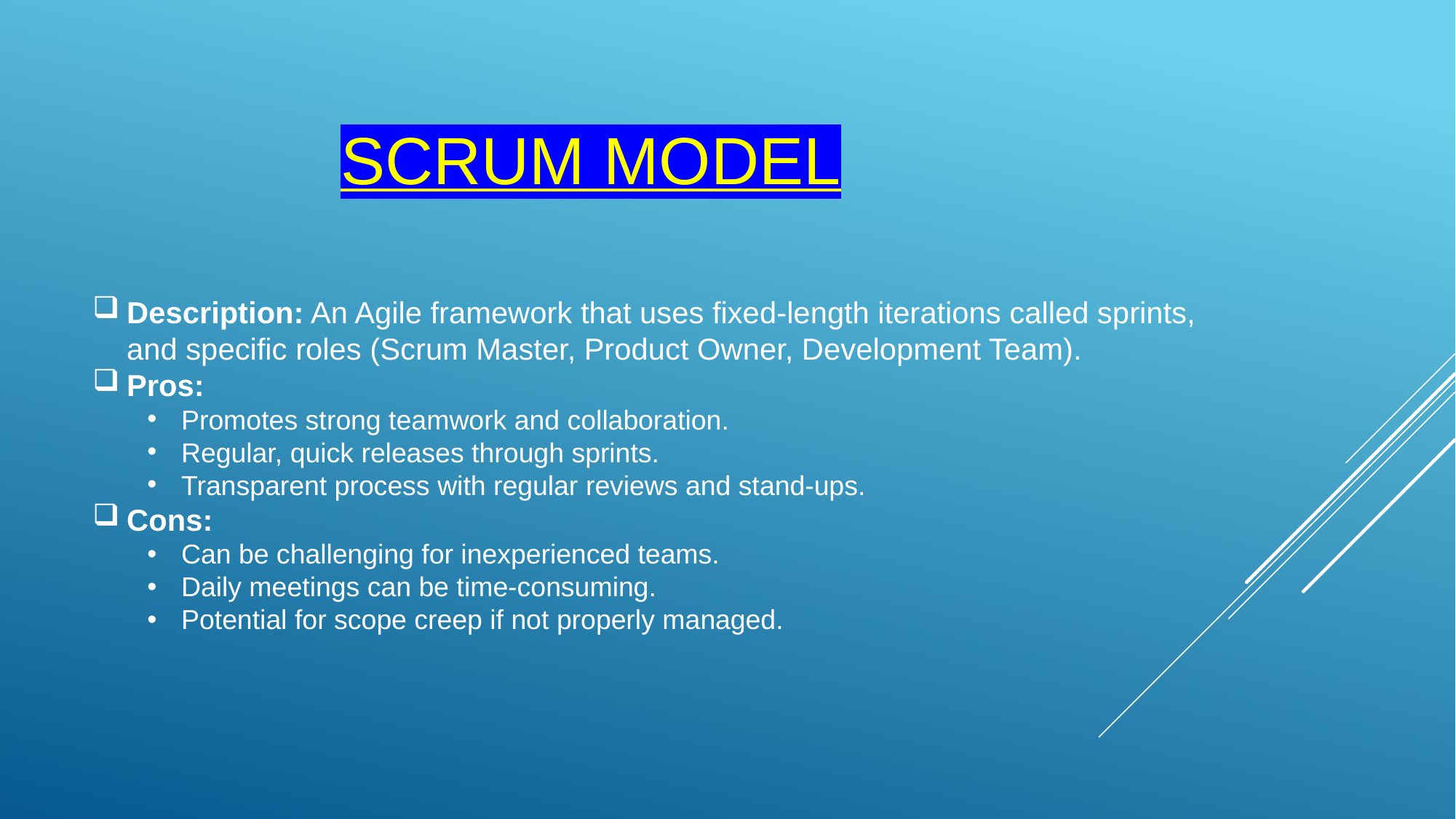

# Scrum Model
Description: An Agile framework that uses fixed-length iterations called sprints, and specific roles (Scrum Master, Product Owner, Development Team).
Pros:
Promotes strong teamwork and collaboration.
Regular, quick releases through sprints.
Transparent process with regular reviews and stand-ups.
Cons:
Can be challenging for inexperienced teams.
Daily meetings can be time-consuming.
Potential for scope creep if not properly managed.